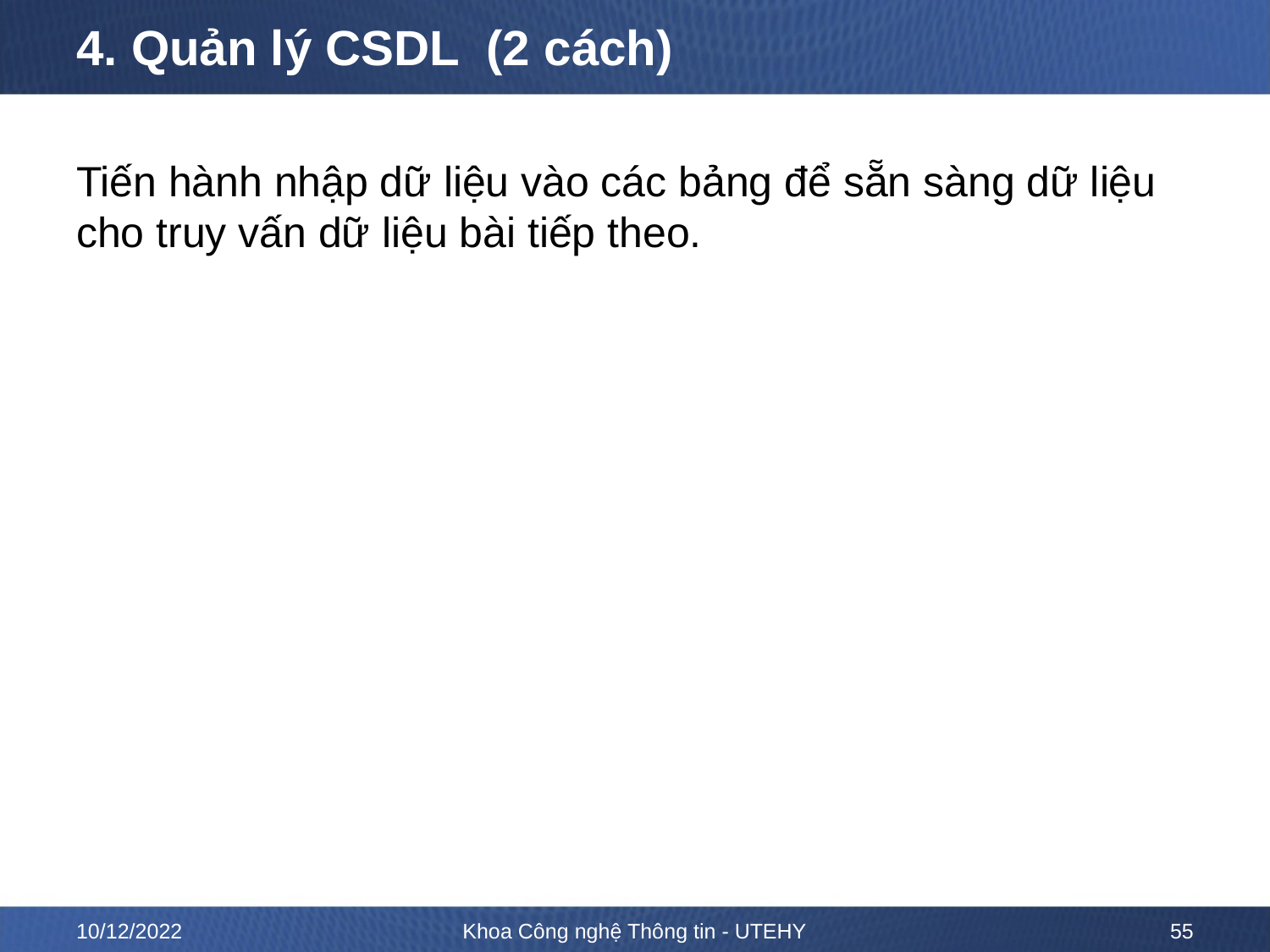

# 4. Quản lý CSDL  (2 cách)
Tiến hành nhập dữ liệu vào các bảng để sẵn sàng dữ liệu cho truy vấn dữ liệu bài tiếp theo.
10/12/2022
Khoa Công nghệ Thông tin - UTEHY
55